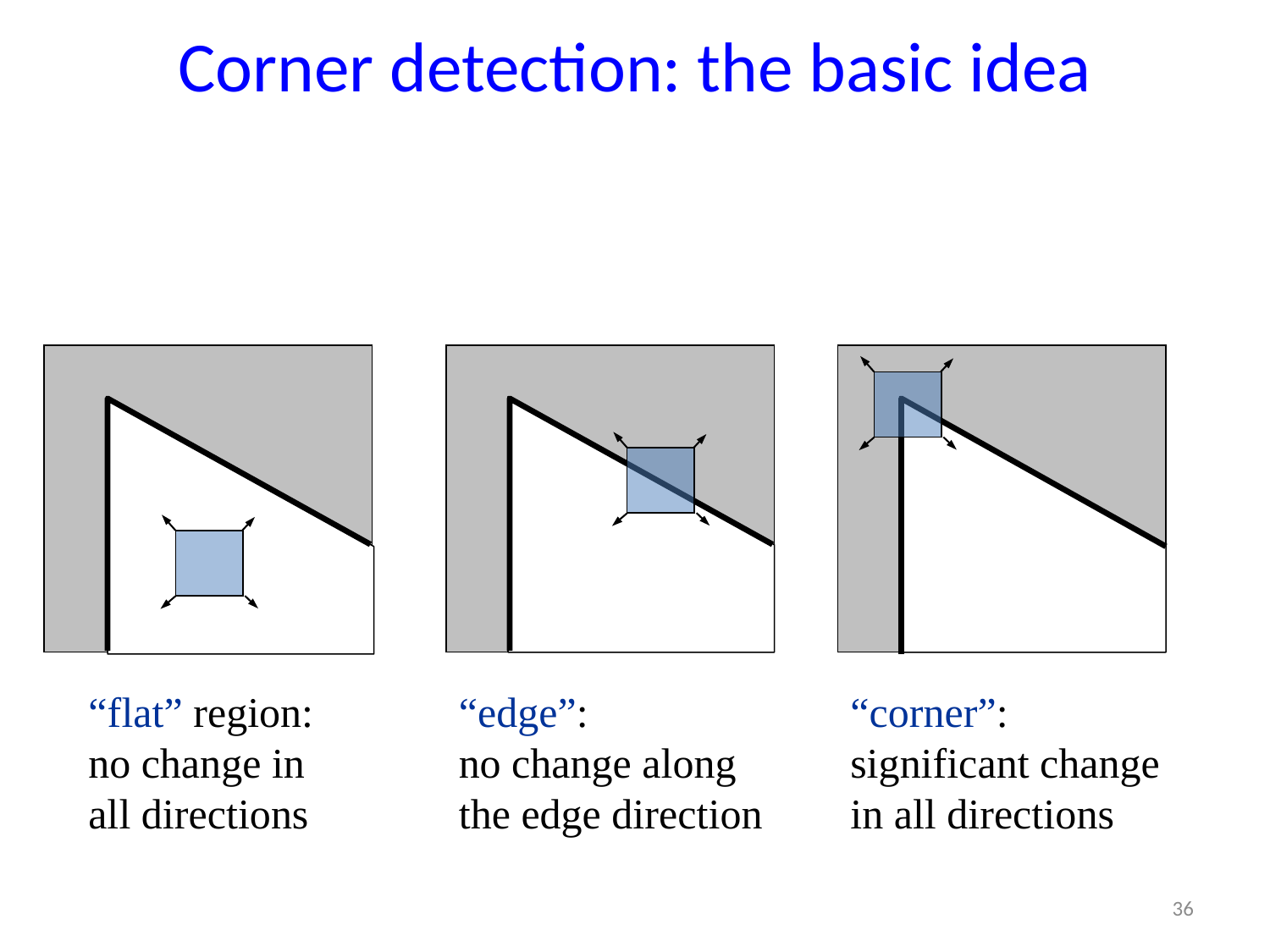

# Corner detection: the basic idea

“edge”:
no change along the edge direction

“corner”:
significant change in all directions

“flat” region:
no change in all directions
36